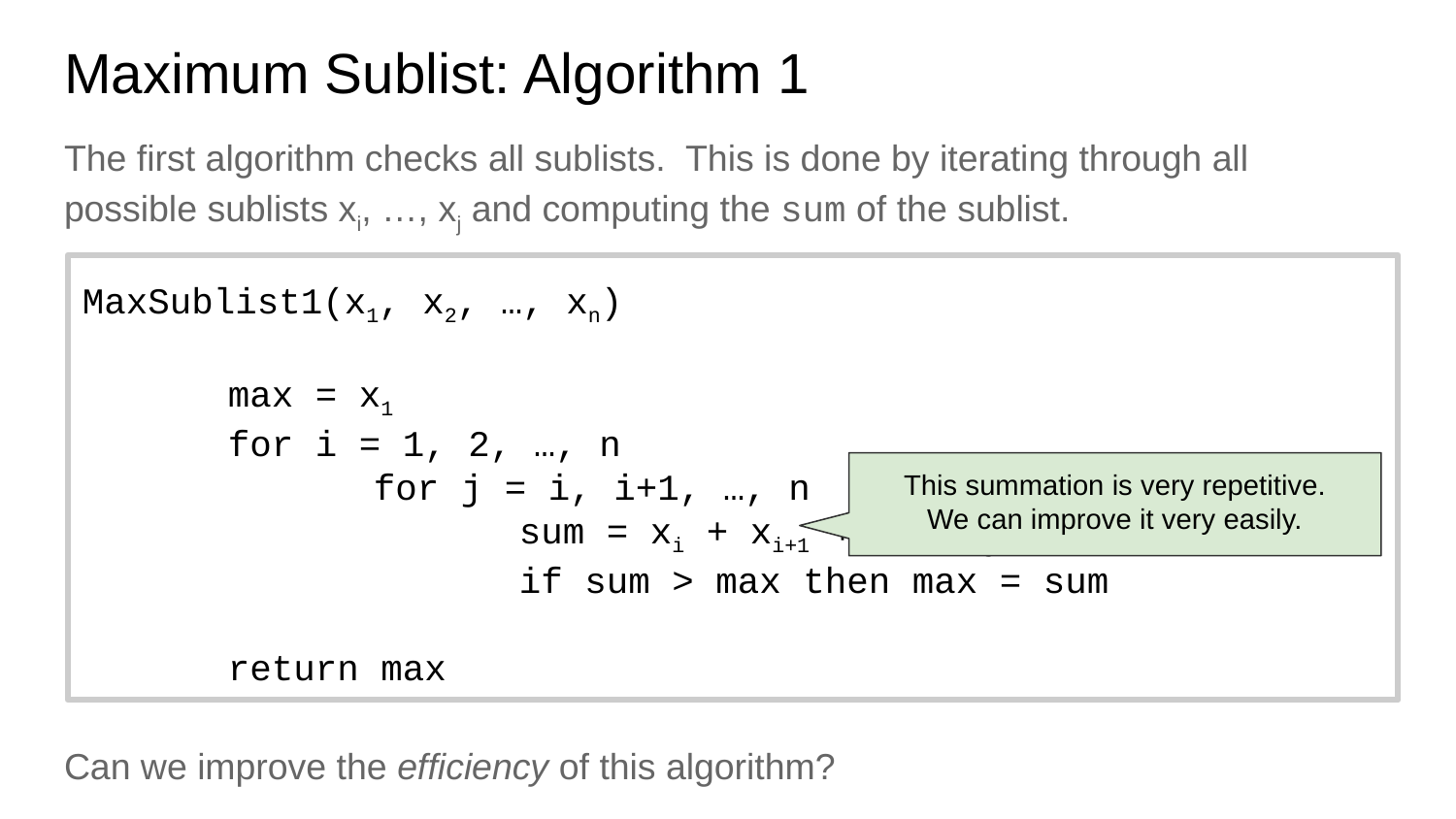

# Maximum Sublist: Algorithm 1
The first algorithm checks all sublists.  This is done by iterating through all possible sublists xi, …, xj and computing the sum of the sublist.

Can we improve the efficiency of this algorithm?
MaxSublist1(x1, x2, …, xn)

	max = x1
	for i = 1, 2, …, n
		for j = i, i+1, …, n
			sum = xi + xi+1 + … + xj
			if sum > max then max = sum

	return max
This summation is very repetitive.
We can improve it very easily.